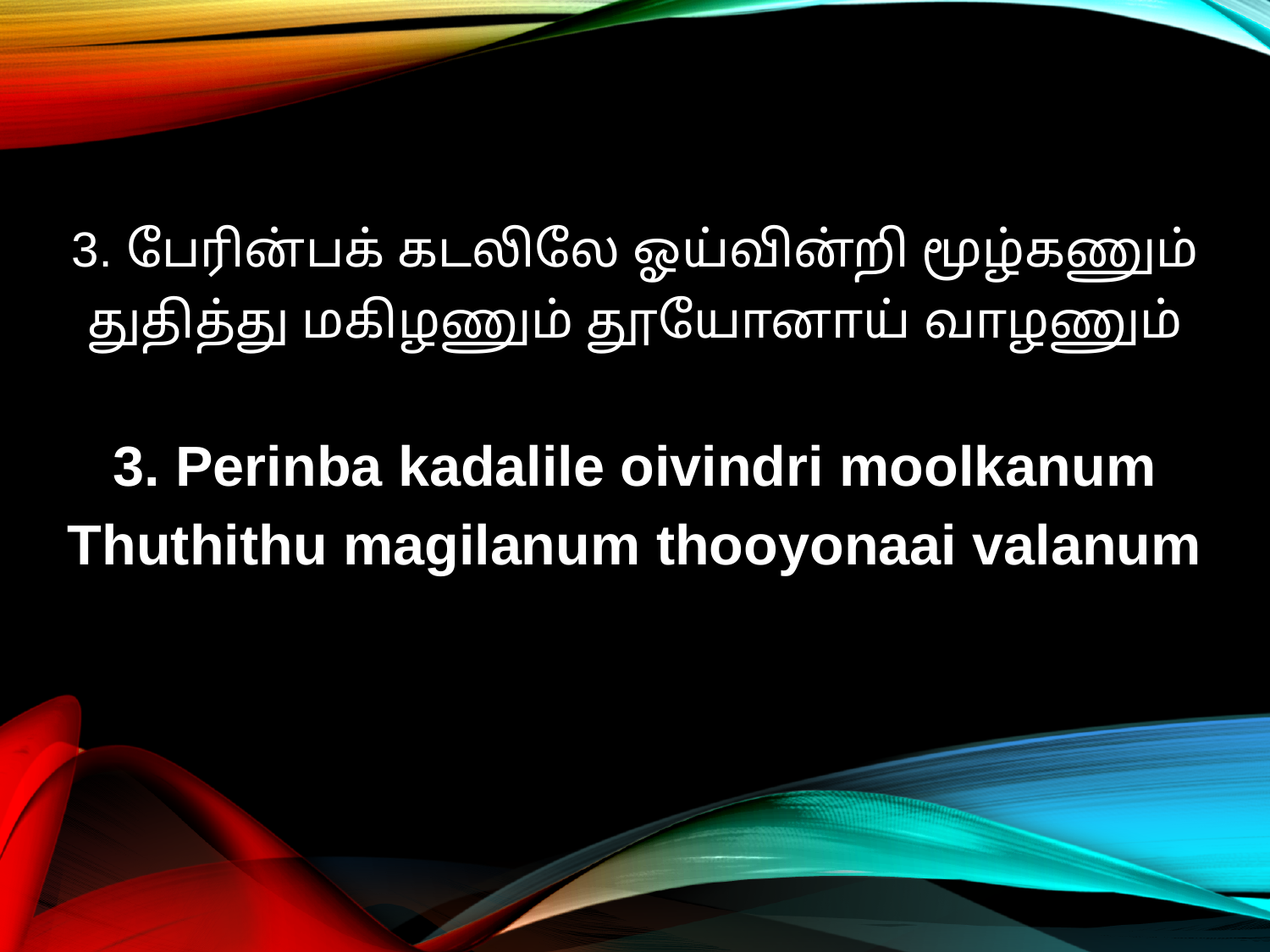

3. பேரின்பக் கடலிலே ஓய்வின்றி மூழ்கணும்
துதித்து மகிழணும் தூயோனாய் வாழணும்

3. Perinba kadalile oivindri moolkanum
Thuthithu magilanum thooyonaai valanum